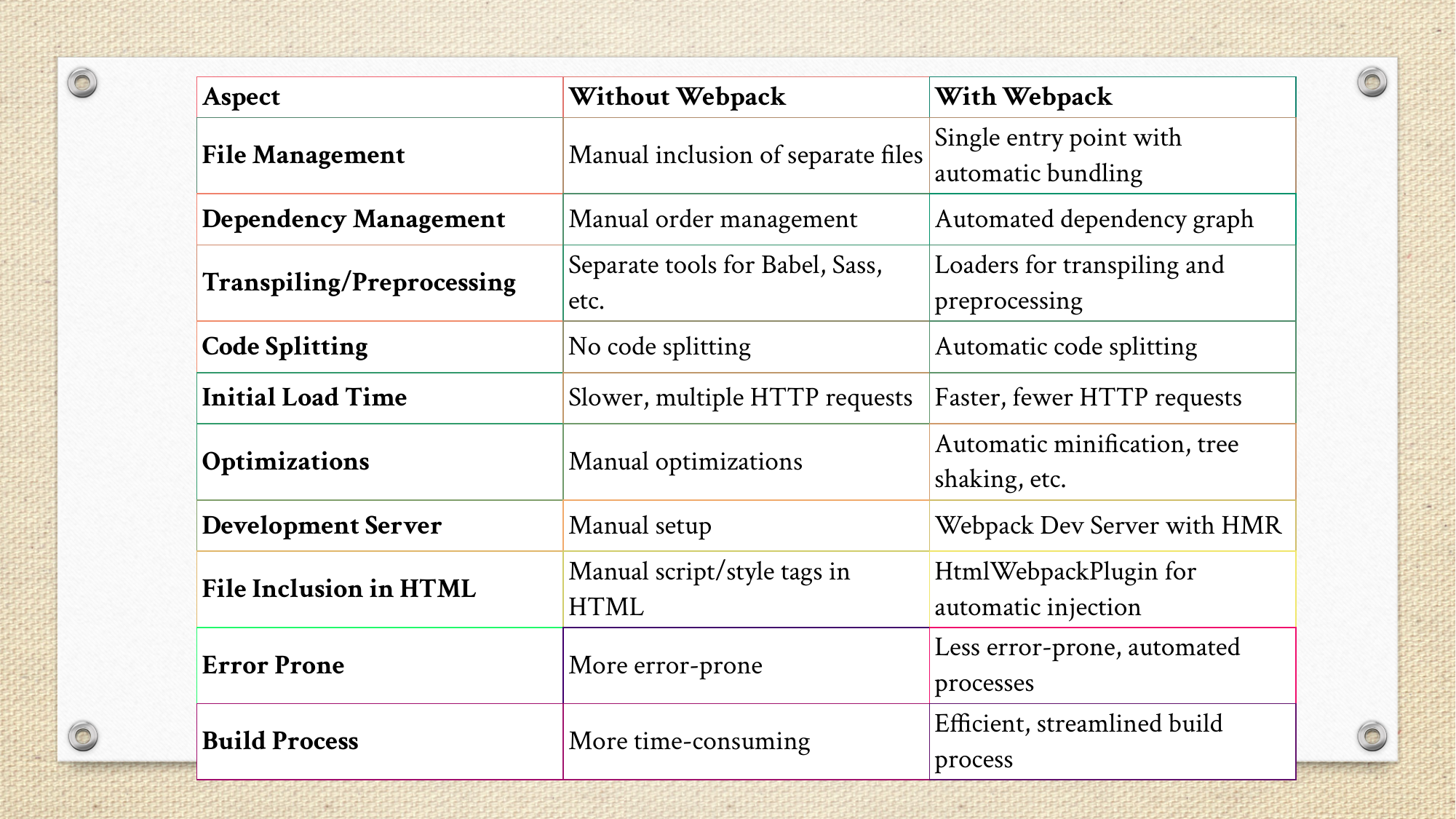

| Aspect | Without Webpack | With Webpack |
| --- | --- | --- |
| File Management | Manual inclusion of separate files | Single entry point with automatic bundling |
| Dependency Management | Manual order management | Automated dependency graph |
| Transpiling/Preprocessing | Separate tools for Babel, Sass, etc. | Loaders for transpiling and preprocessing |
| Code Splitting | No code splitting | Automatic code splitting |
| Initial Load Time | Slower, multiple HTTP requests | Faster, fewer HTTP requests |
| Optimizations | Manual optimizations | Automatic minification, tree shaking, etc. |
| Development Server | Manual setup | Webpack Dev Server with HMR |
| File Inclusion in HTML | Manual script/style tags in HTML | HtmlWebpackPlugin for automatic injection |
| Error Prone | More error-prone | Less error-prone, automated processes |
| Build Process | More time-consuming | Efficient, streamlined build process |